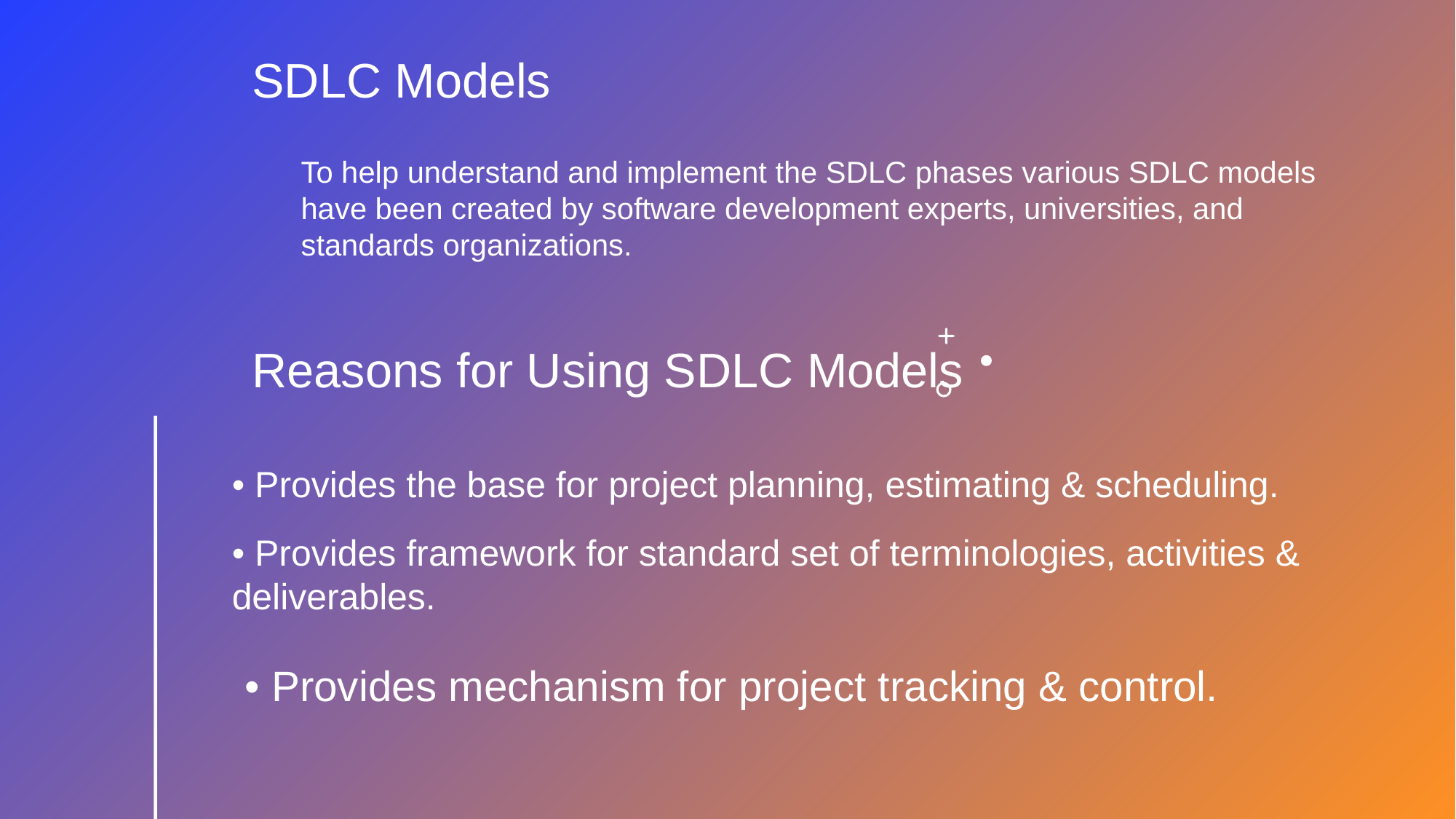

SDLC Models
To help understand and implement the SDLC phases various SDLC models have been created by software development experts, universities, and standards organizations.
Reasons for Using SDLC Models
• Provides the base for project planning, estimating & scheduling.
• Provides framework for standard set of terminologies, activities &    deliverables.
• Provides mechanism for project tracking & control.